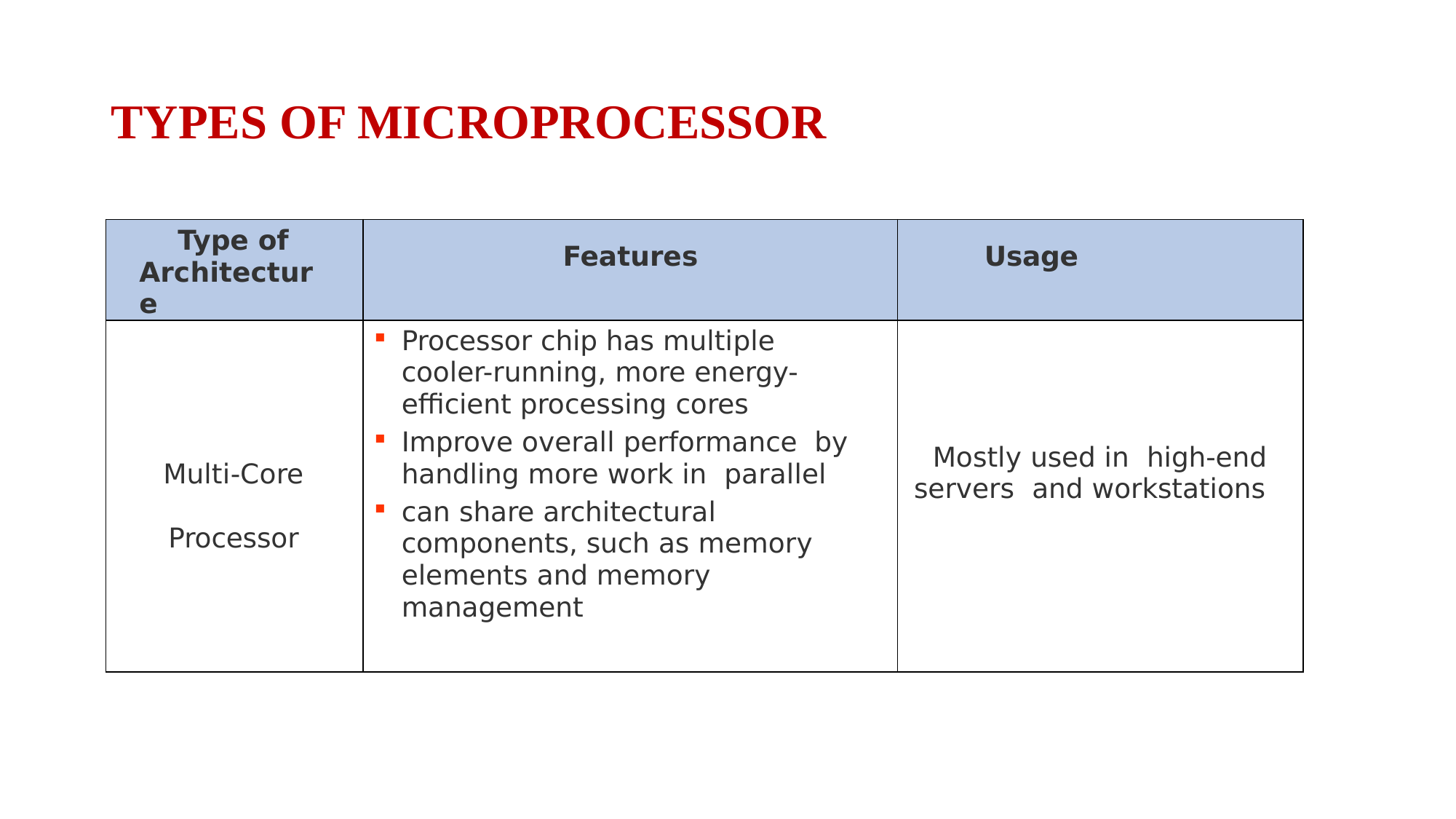

# TYPES OF MICROPROCESSOR
| Type of Architecture | Features | Usage |
| --- | --- | --- |
| Multi-Core Processor | Processor chip has multiple cooler-running, more energy- efficient processing cores Improve overall performance by handling more work in parallel can share architectural components, such as memory elements and memory management | Mostly used in high-end servers and workstations |